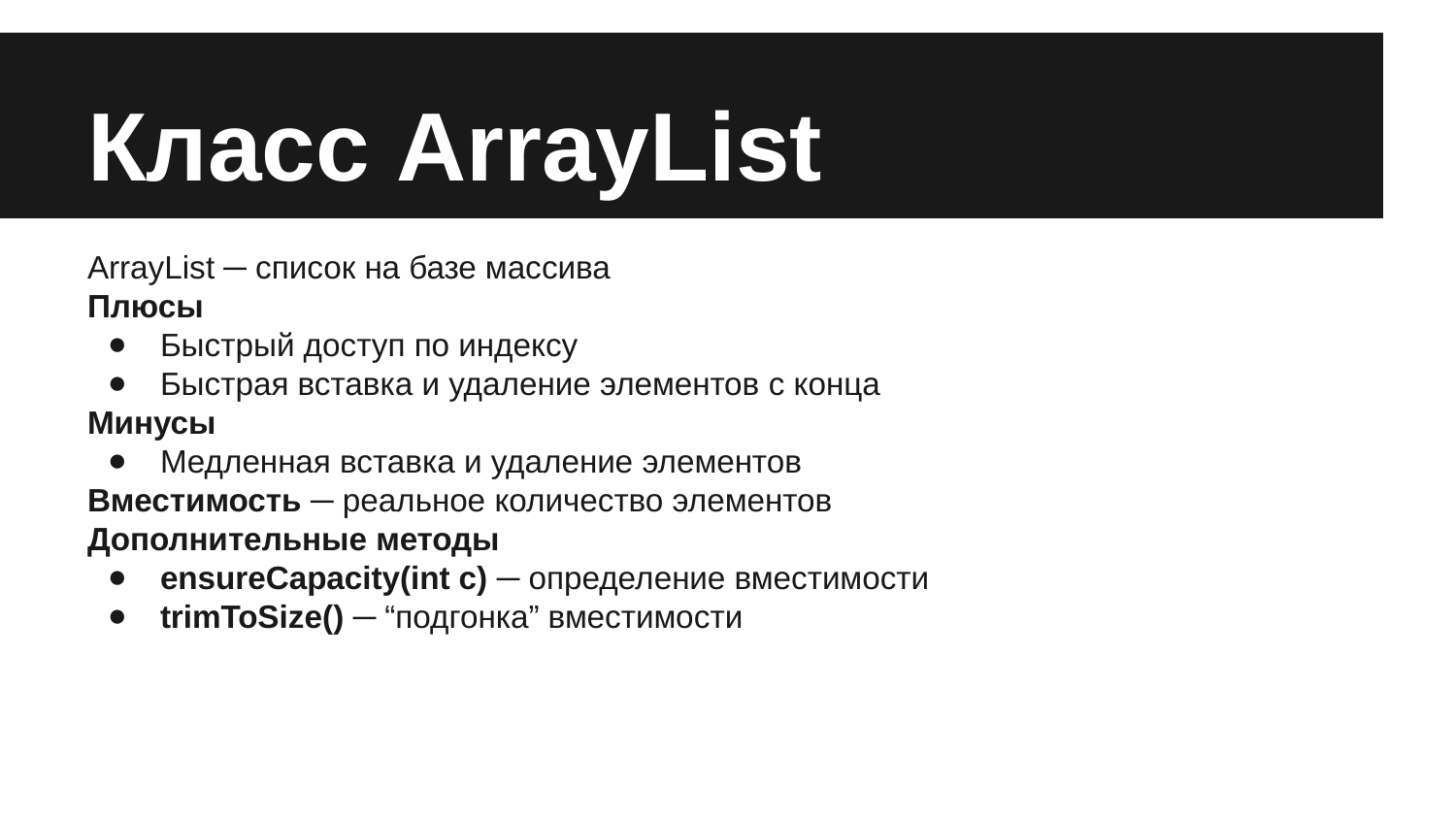

# Класс ArrayList
ArrayList ─ список на базе массива
Плюсы
Быстрый доступ по индексу
Быстрая вставка и удаление элементов с конца
Минусы
Медленная вставка и удаление элементов
Вместимость ─ реальное количество элементов
Дополнительные методы
ensureCapacity(int c) ─ определение вместимости
trimToSize() ─ “подгонка” вместимости